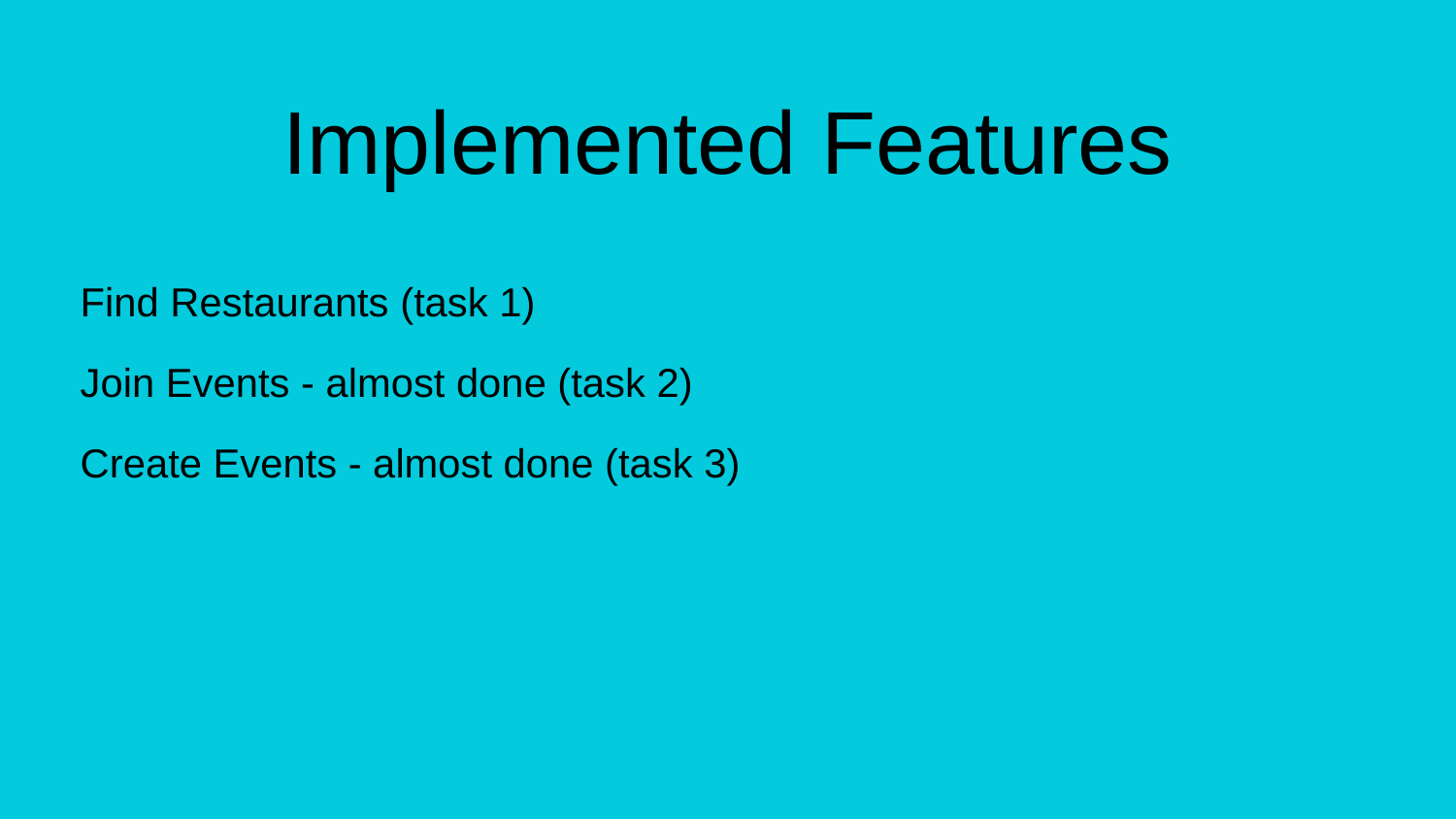

# Implemented Features

Find Restaurants (task 1)
Join Events - almost done (task 2)
Create Events - almost done (task 3)